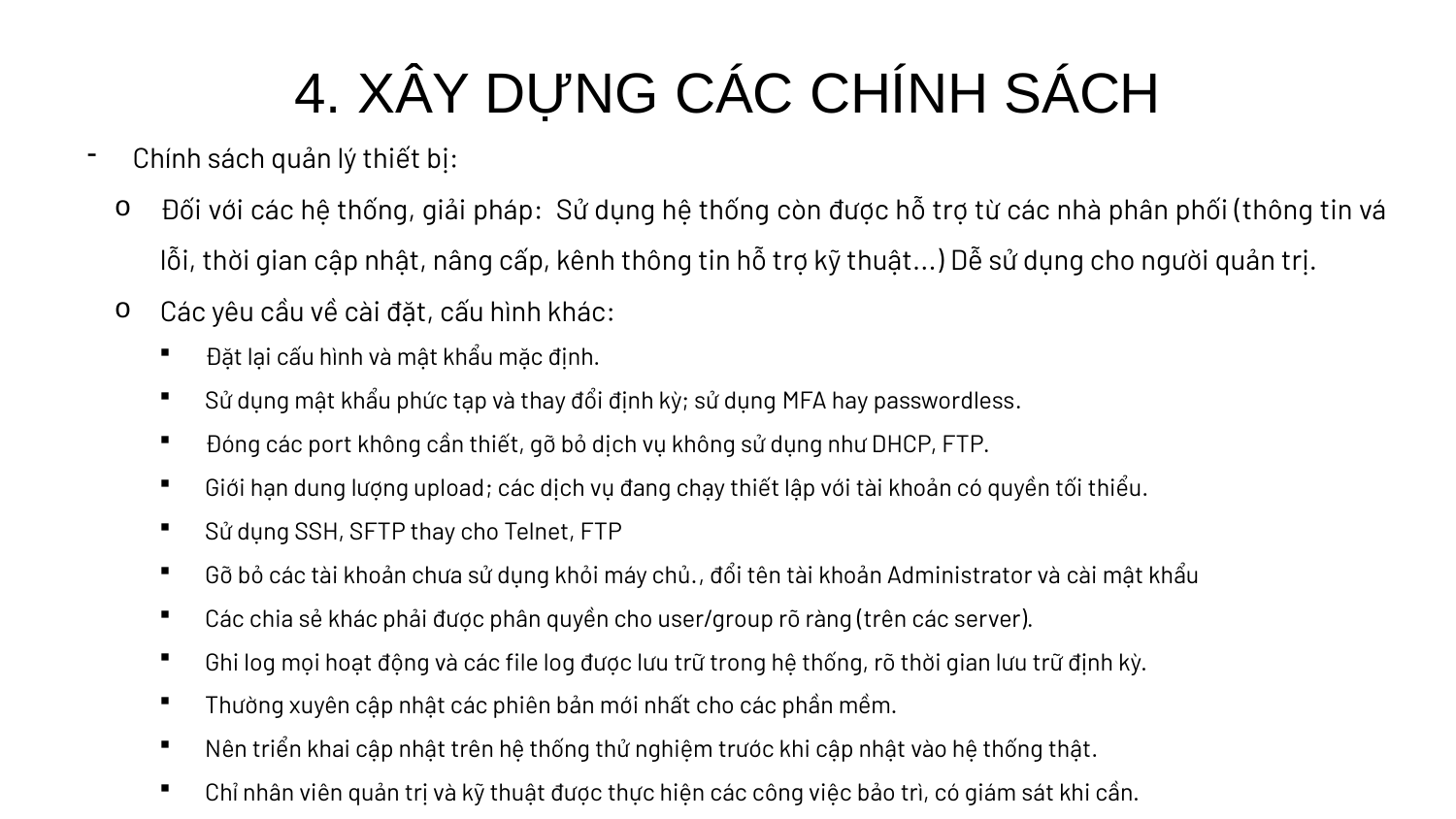

# 4. XÂY DỰNG CÁC CHÍNH SÁCH
Chính sách quản lý thiết bị:
Đối với các hệ thống, giải pháp:  Sử dụng hệ thống còn được hỗ trợ từ các nhà phân phối (thông tin vá lỗi, thời gian cập nhật, nâng cấp, kênh thông tin hỗ trợ kỹ thuật...) Dễ sử dụng cho người quản trị.
Các yêu cầu về cài đặt, cấu hình khác:
Đặt lại cấu hình và mật khẩu mặc định.
Sử dụng mật khẩu phức tạp và thay đổi định kỳ; sử dụng MFA hay passwordless.
Đóng các port không cần thiết, gỡ bỏ dịch vụ không sử dụng như DHCP, FTP.
Giới hạn dung lượng upload; các dịch vụ đang chạy thiết lập với tài khoản có quyền tối thiểu.
Sử dụng SSH, SFTP thay cho Telnet, FTP
Gỡ bỏ các tài khoản chưa sử dụng khỏi máy chủ., đổi tên tài khoản Administrator và cài mật khẩu
Các chia sẻ khác phải được phân quyền cho user/group rõ ràng (trên các server).
Ghi log mọi hoạt động và các file log được lưu trữ trong hệ thống, rõ thời gian lưu trữ định kỳ.
Thường xuyên cập nhật các phiên bản mới nhất cho các phần mềm.
Nên triển khai cập nhật trên hệ thống thử nghiệm trước khi cập nhật vào hệ thống thật.
Chỉ nhân viên quản trị và kỹ thuật được thực hiện các công việc bảo trì, có giám sát khi cần.